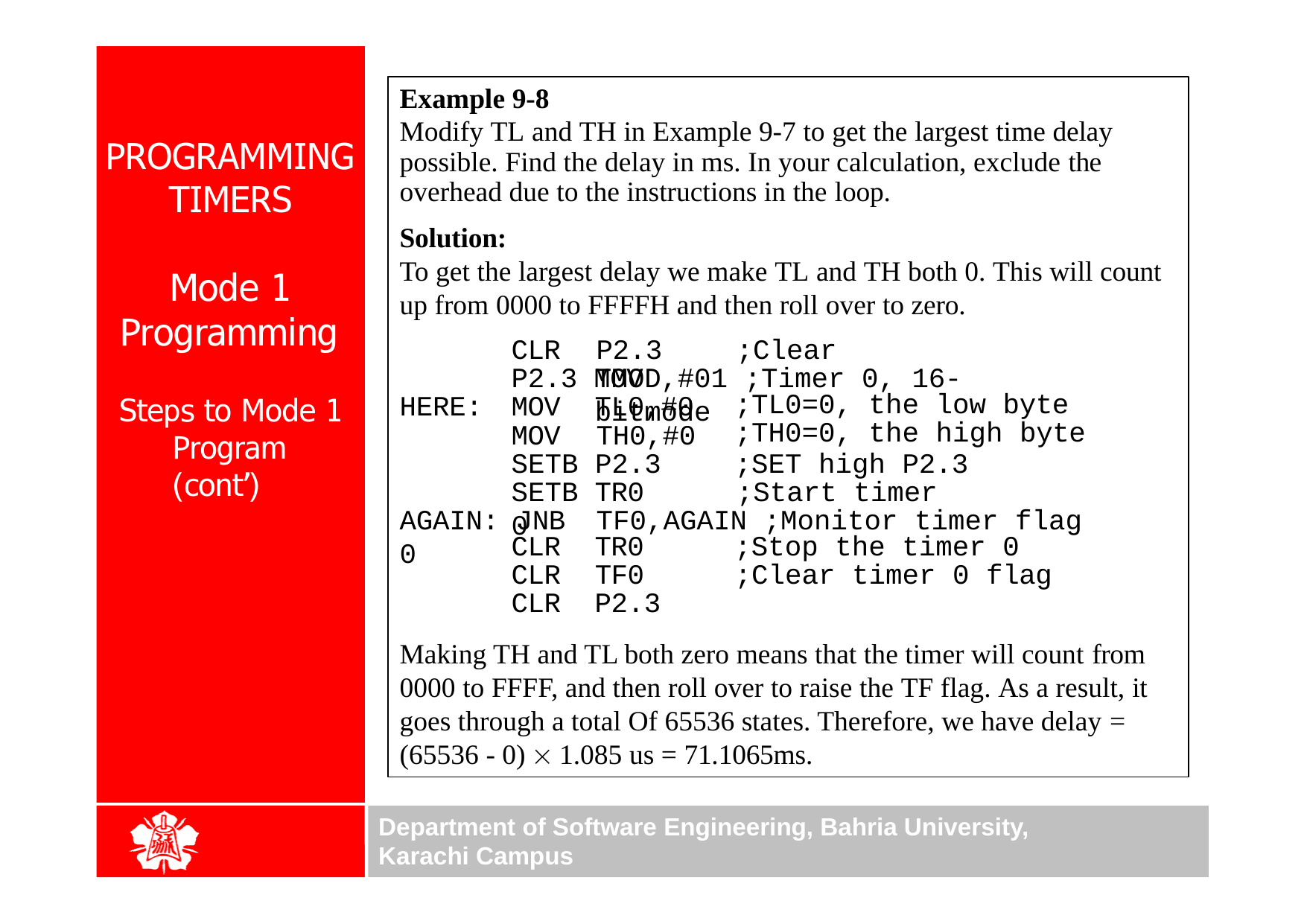

Example 9-8
Modify TL and TH in Example 9-7 to get the largest time delay possible. Find the delay in ms. In your calculation, exclude the overhead due to the instructions in the loop.
Solution:
To get the largest delay we make TL and TH both 0. This will count up from 0000 to FFFFH and then roll over to zero.
PROGRAMMING TIMERS
Mode 1 Programming
Steps to Mode 1 Program (cont’)
CLR	P2.3	;Clear P2.3 MOV
MOV
TMOD,#01 ;Timer 0, 16-bitmode
HERE:
TL0,#0
;TL0=0, the low byte
;TH0=0, the high byte
;SET high P2.3
MOV	TH0,#0
SETB P2.3
SETB TR0	;Start timer 0
AGAIN: JNB	TF0,AGAIN ;Monitor timer flag 0
| CLR | TR0 | ;Stop the timer 0 |
| --- | --- | --- |
| CLR | TF0 | ;Clear timer 0 flag |
| CLR | P2.3 |  |
Making TH and TL both zero means that the timer will count from 0000 to FFFF, and then roll over to raise the TF flag. As a result, it goes through a total Of 65536 states. Therefore, we have delay = (65536 - 0) × 1.085 us = 71.1065ms.
Department of Software Engineering, Bahria University, Karachi Campus